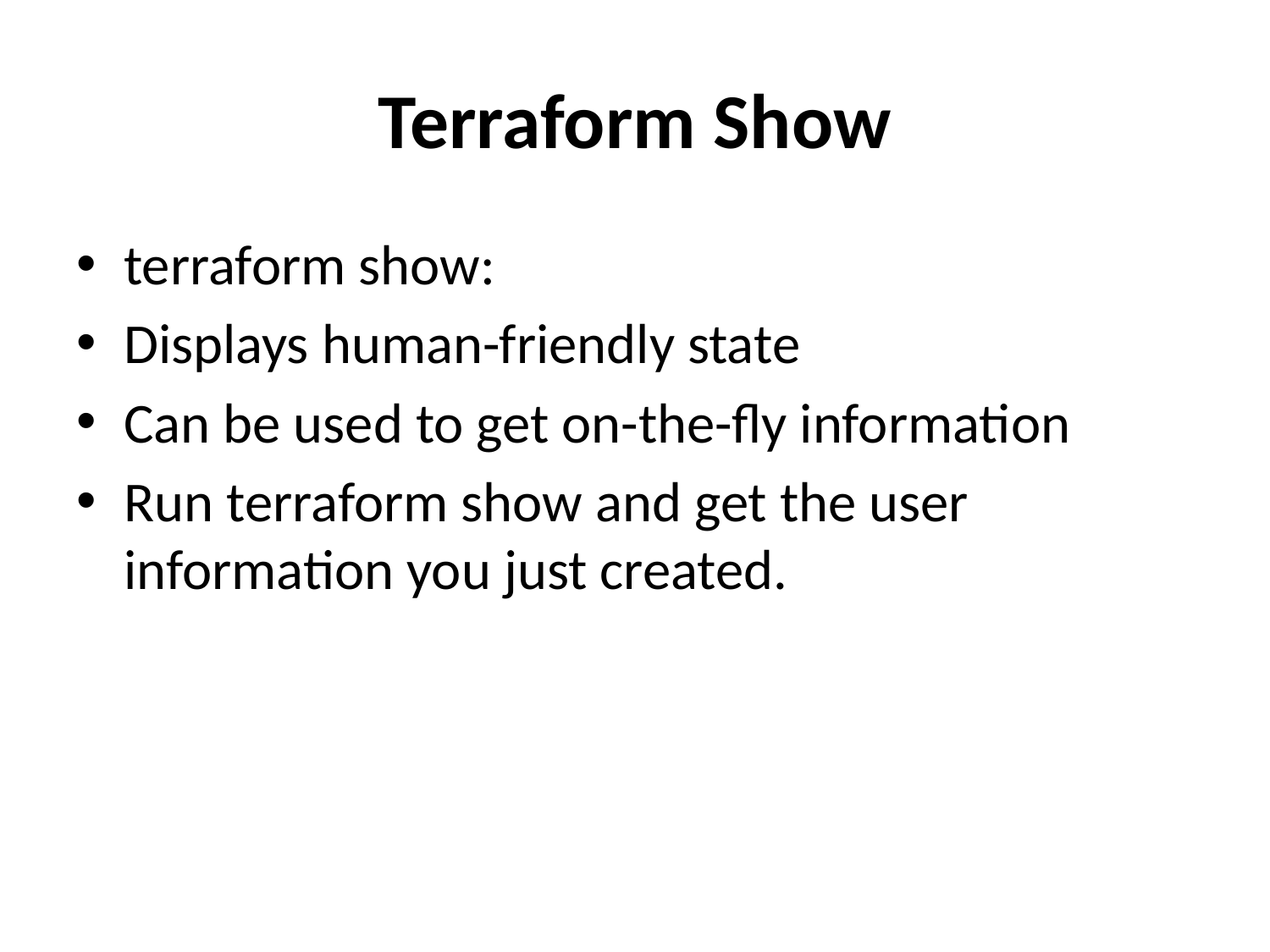

# Terraform Show
terraform show:
Displays human-friendly state
Can be used to get on-the-fly information
Run terraform show and get the user information you just created.